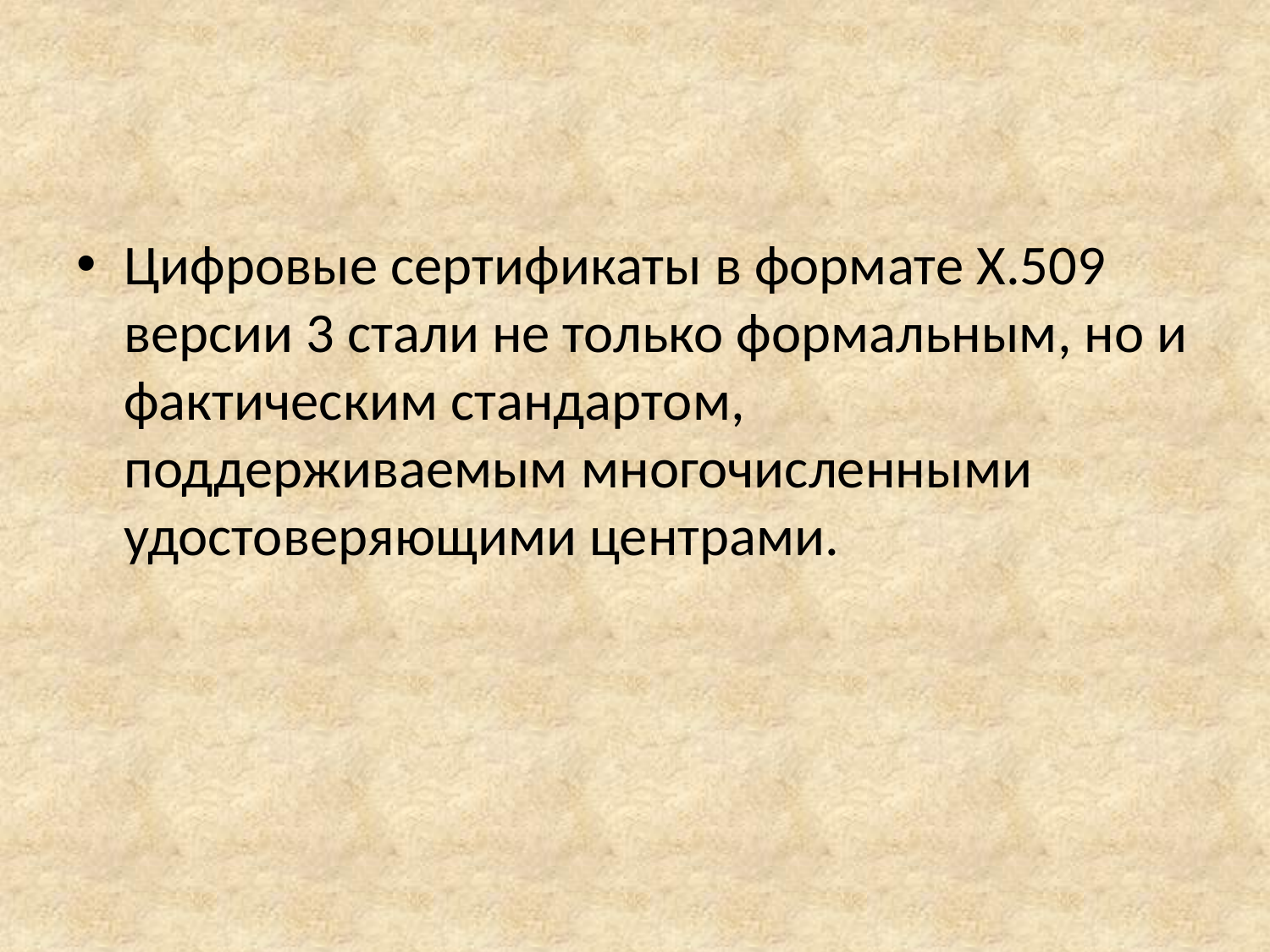

Цифровые сертификаты в формате X.509 версии 3 стали не только формальным, но и фактическим стандартом, поддерживаемым многочисленными удостоверяющими центрами.